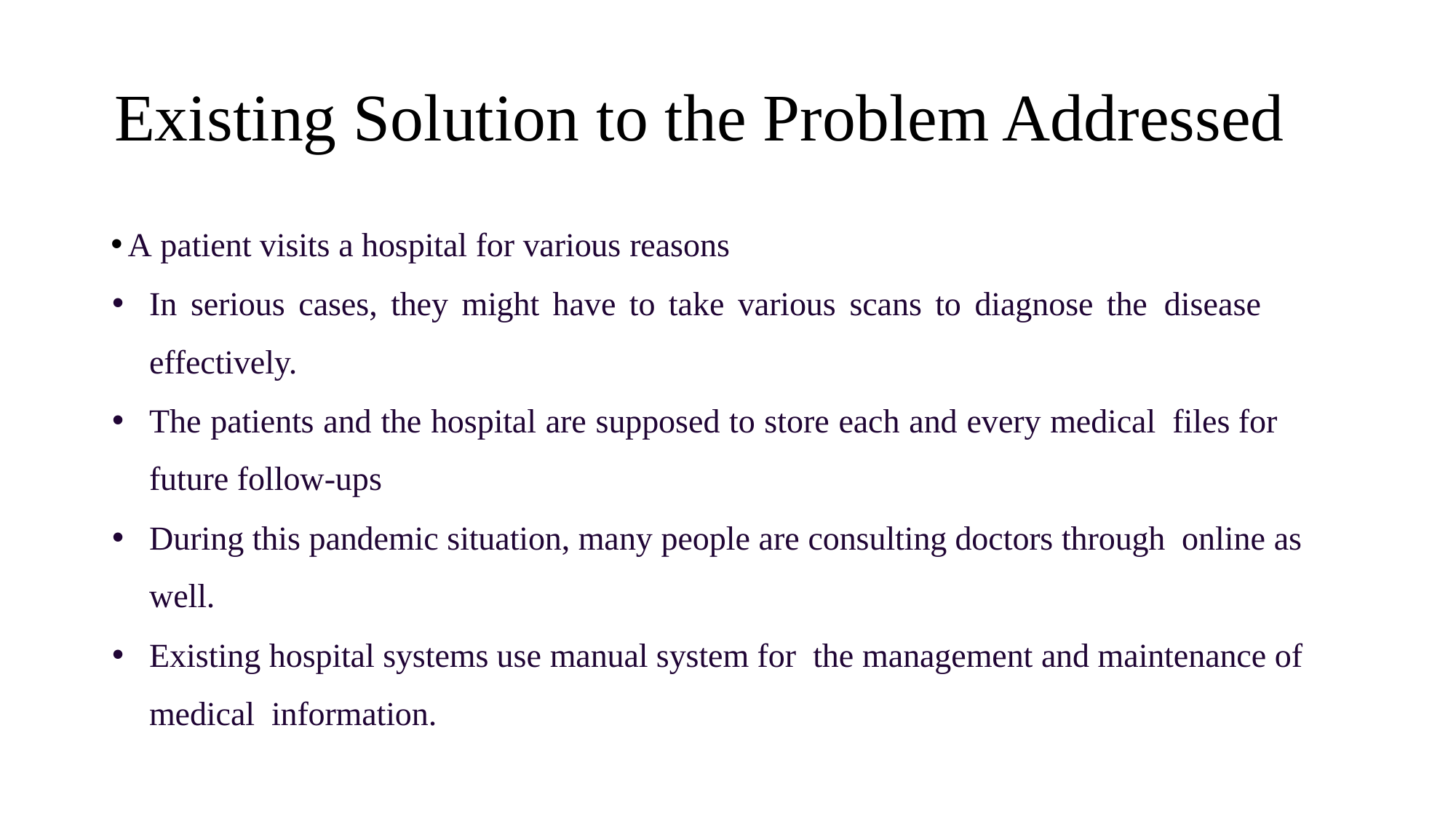

# Existing Solution to the Problem Addressed
 A patient visits a hospital for various reasons
In serious cases, they might have to take various scans to diagnose the  disease effectively.
The patients and the hospital are supposed to store each and every medical  files for future follow-ups
During this pandemic situation, many people are consulting doctors through  online as well.
Existing hospital systems use manual system for  the management and maintenance of medical  information.